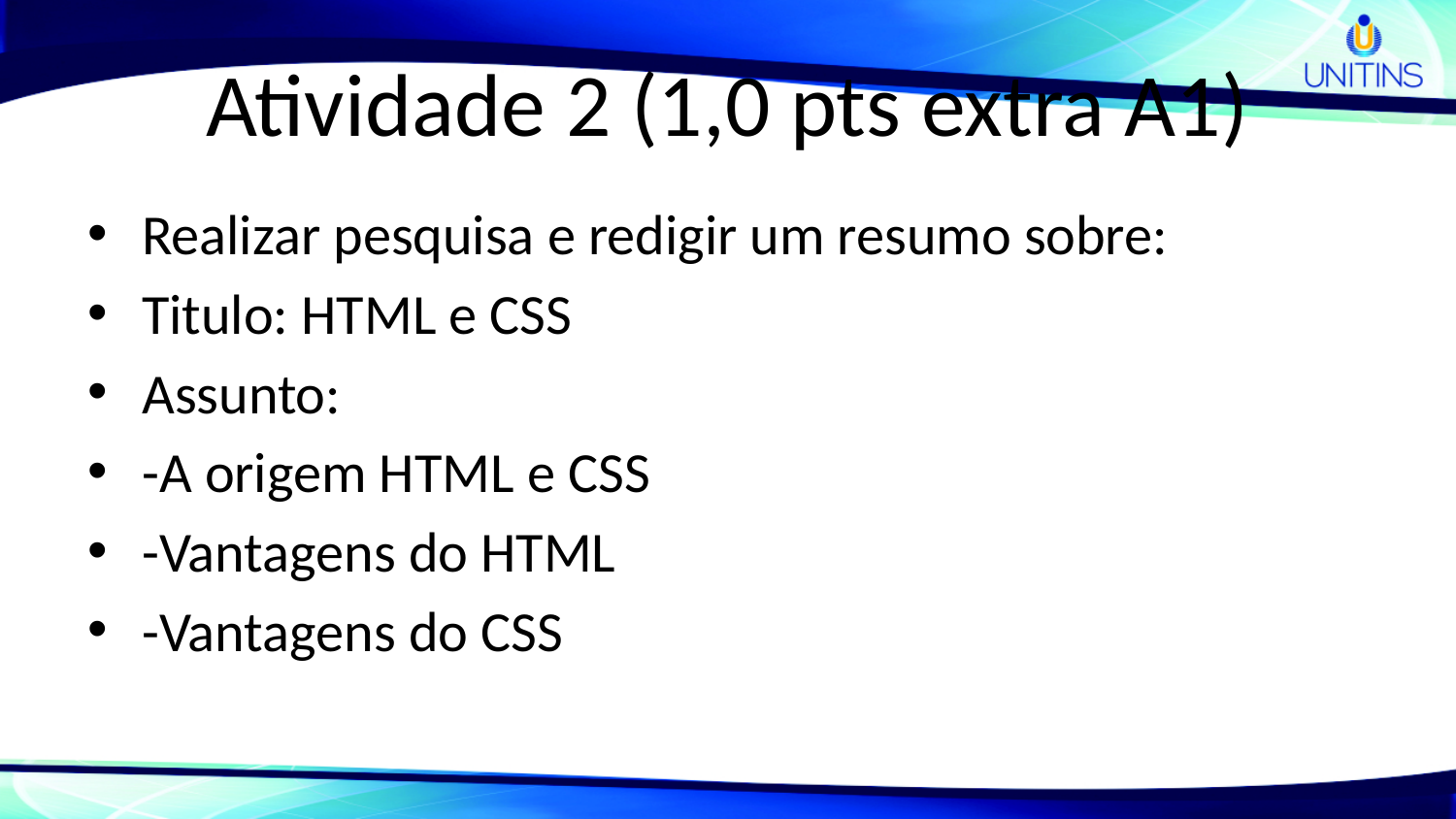

# Atividade 2 (1,0 pts extra A1)
Realizar pesquisa e redigir um resumo sobre:
Titulo: HTML e CSS
Assunto:
-A origem HTML e CSS
-Vantagens do HTML
-Vantagens do CSS